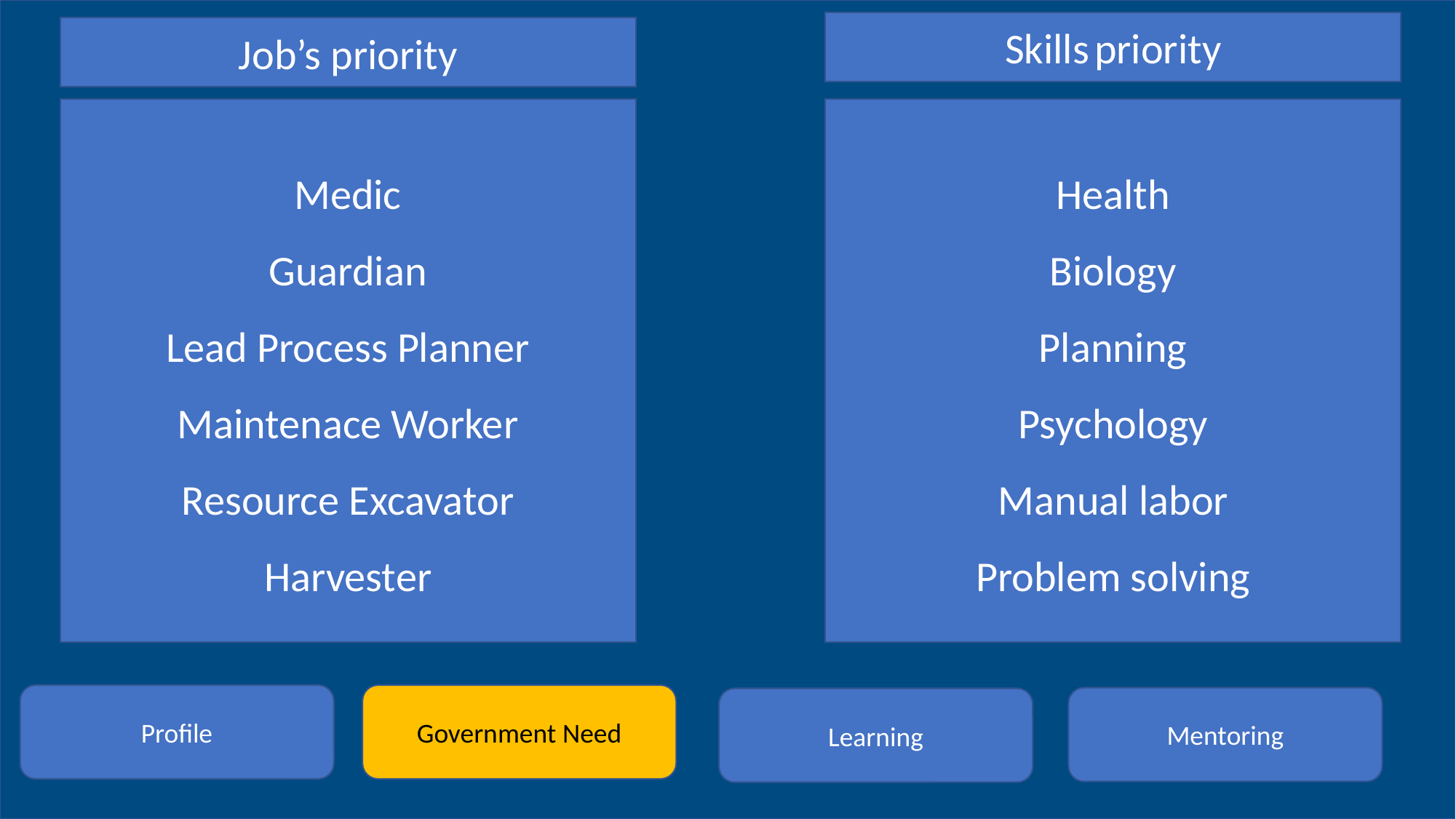

Skills priority
Job’s priority
Medic
Guardian
Lead Process Planner
Maintenace Worker
Resource Excavator
Harvester
Health
Biology
Planning
Psychology
Manual labor
Problem solving
Profile
Government Need
Mentoring
Learning